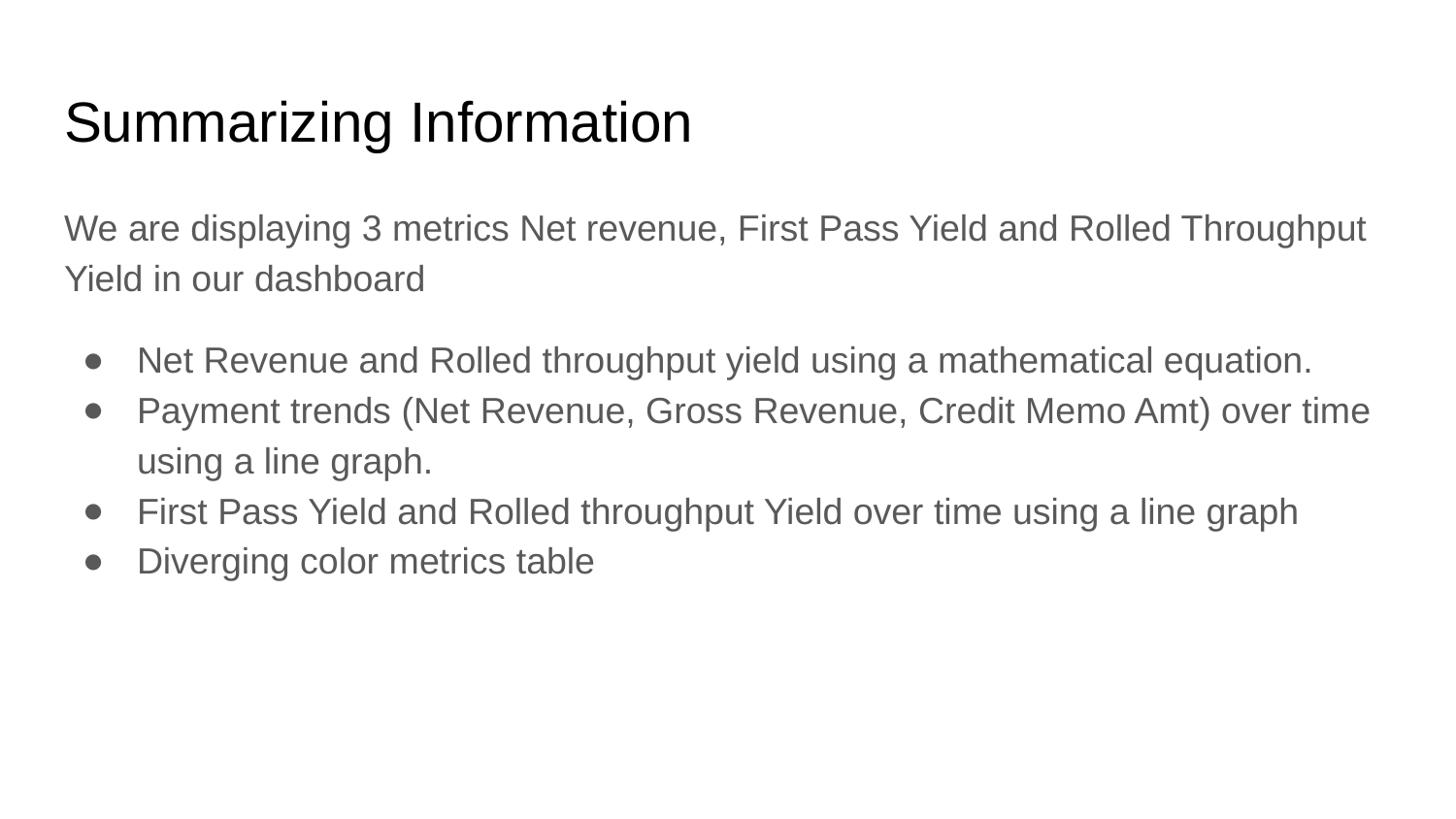

# Summarizing Information
We are displaying 3 metrics Net revenue, First Pass Yield and Rolled Throughput Yield in our dashboard
Net Revenue and Rolled throughput yield using a mathematical equation.
Payment trends (Net Revenue, Gross Revenue, Credit Memo Amt) over time using a line graph.
First Pass Yield and Rolled throughput Yield over time using a line graph
Diverging color metrics table